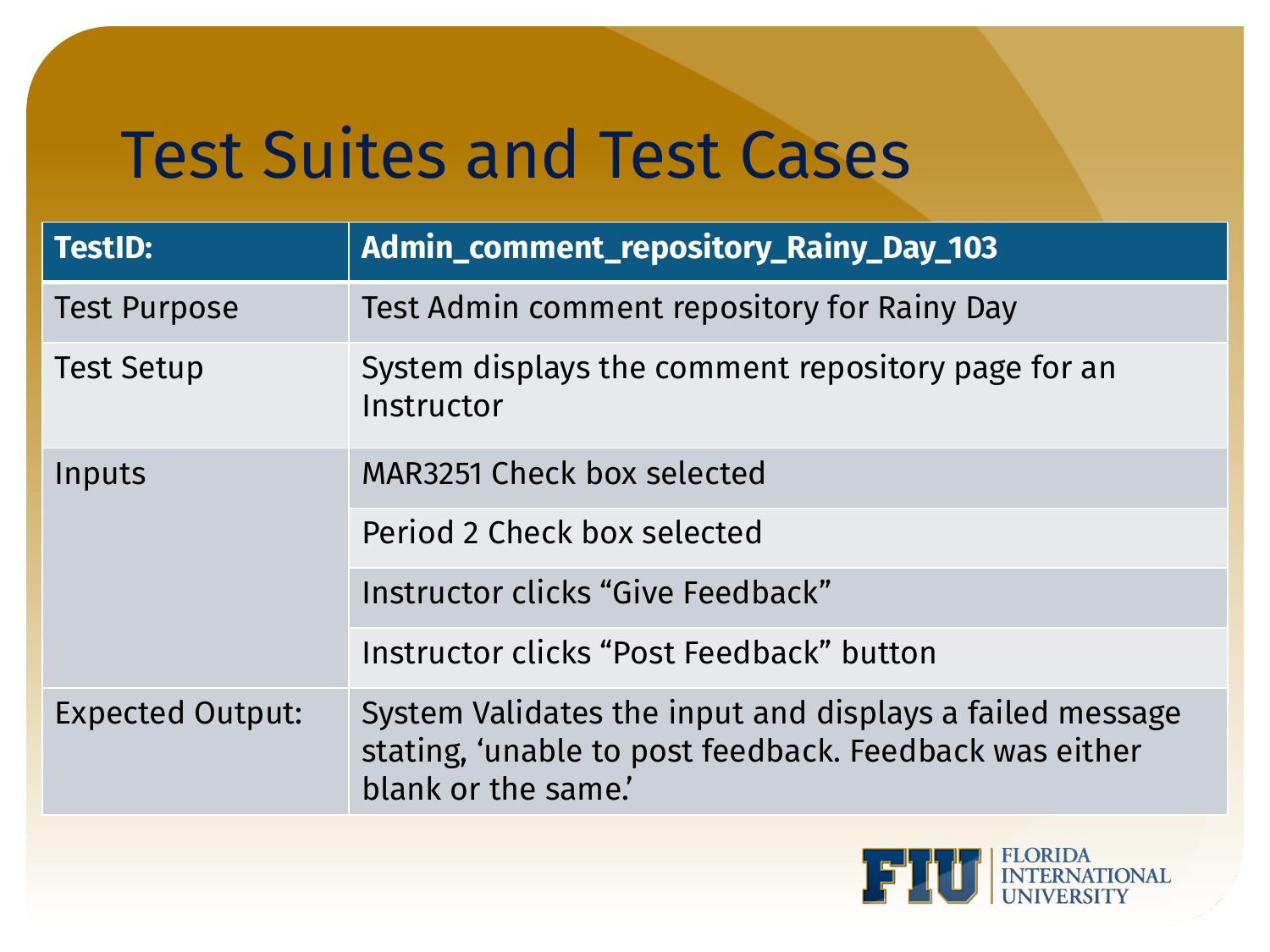

# Test Suites and Test Cases
| TestID: | Admin\_comment\_repository\_Rainy\_Day\_103 |
| --- | --- |
| Test Purpose | Test Admin comment repository for Rainy Day |
| Test Setup | System displays the comment repository page for an Instructor |
| Inputs | MAR3251 Check box selected |
|  | Period 2 Check box selected |
|  | Instructor clicks “Give Feedback” |
|  | Instructor clicks “Post Feedback” button |
| Expected Output: | System Validates the input and displays a failed message stating, ‘unable to post feedback. Feedback was either blank or the same.’ |
Sunny Day
Rainy Day
Automated test scripts, if any